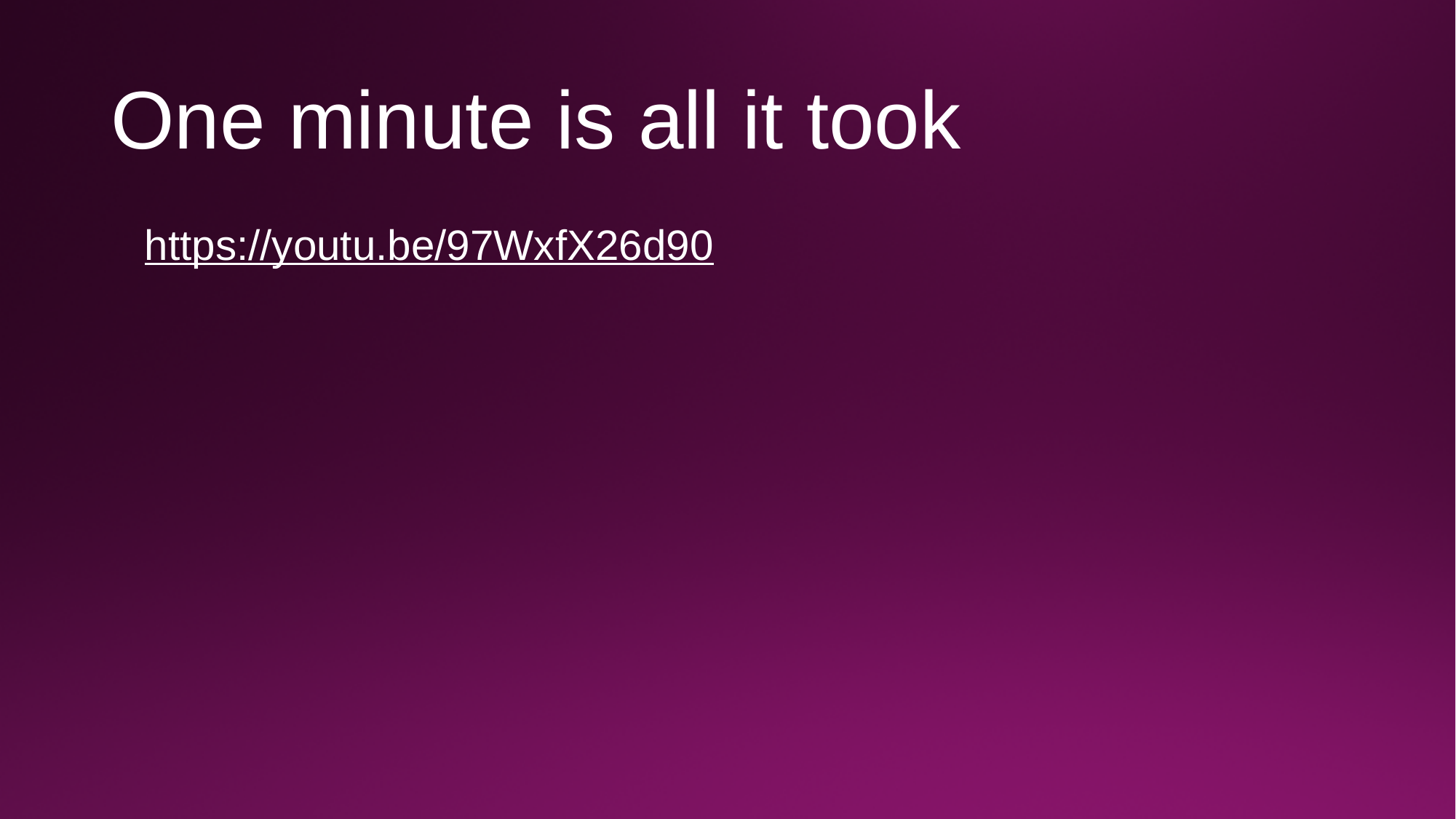

# One minute is all it took
https://youtu.be/97WxfX26d90